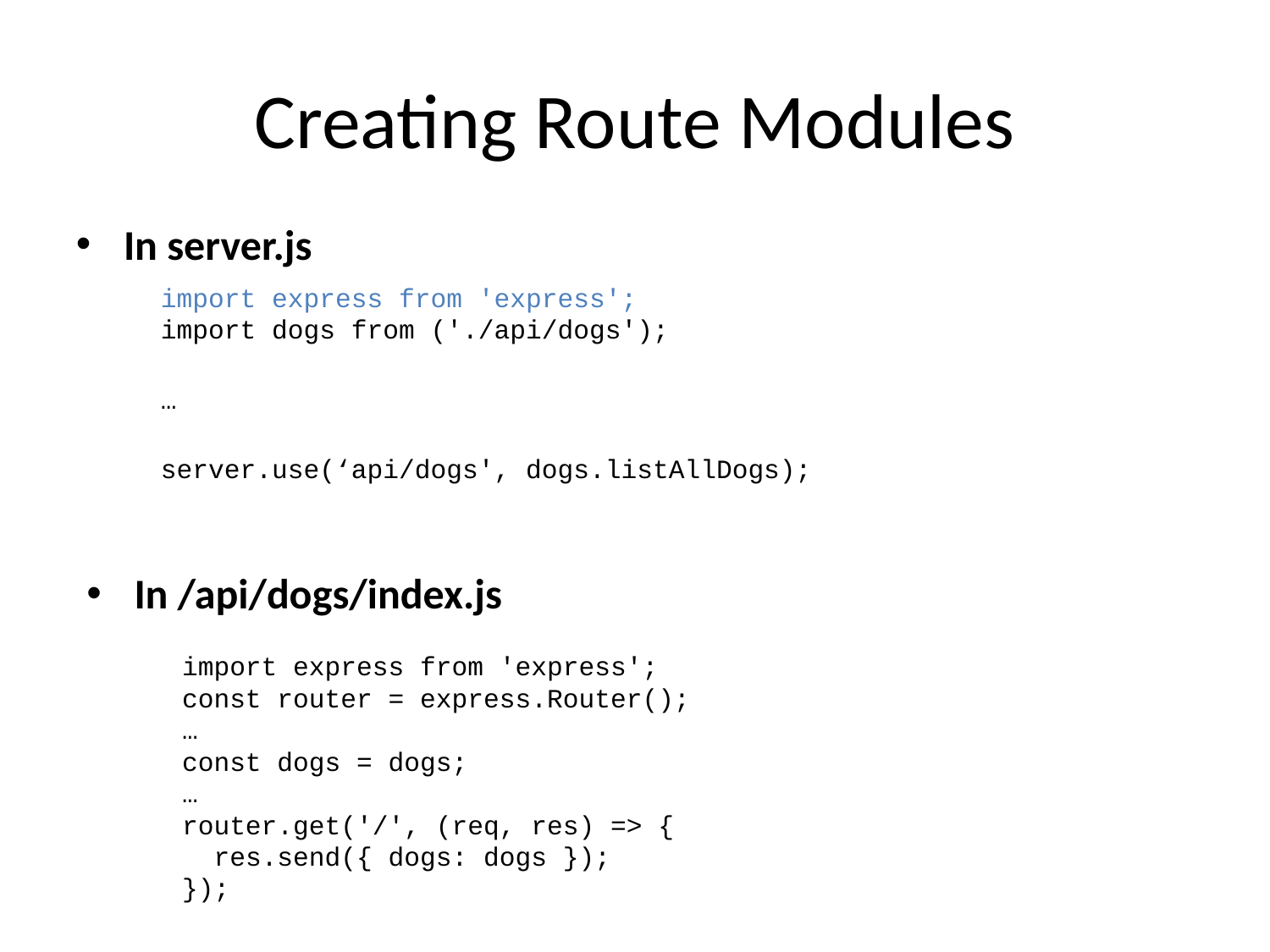

Creating Route Modules
In server.js
import express from 'express';
import dogs from ('./api/dogs');

…

server.use(‘api/dogs', dogs.listAllDogs);

In /api/dogs/index.js
import express from 'express';
const router = express.Router();
…
const dogs = dogs;
…
router.get('/', (req, res) => {
  res.send({ dogs: dogs });
});